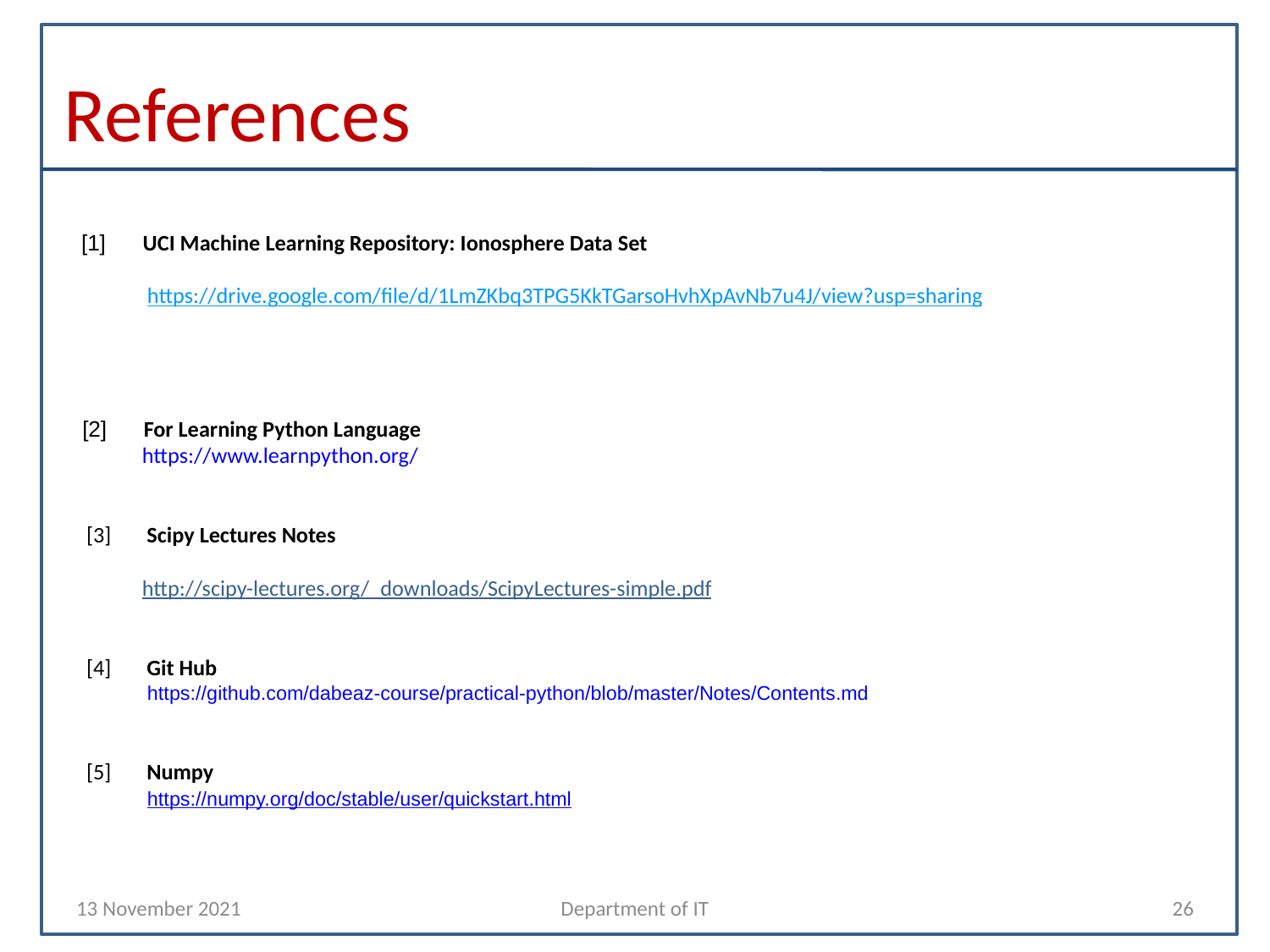

# References
 [1]      UCI Machine Learning Repository: Ionosphere Data Set

              https://drive.google.com/file/d/1LmZKbq3TPG5KkTGarsoHvhXpAvNb7u4J/view?usp=sharing

 [2]      For Learning Python Language
             https://www.learnpython.org/

  [3]       Scipy Lectures Notes

             http://scipy-lectures.org/_downloads/ScipyLectures-simple.pdf

  [4]       Git Hub
                https://github.com/dabeaz-course/practical-python/blob/master/Notes/Contents.md

  [5]       Numpy
              https://numpy.org/doc/stable/user/quickstart.html

13 November 2021
Department of IT
26